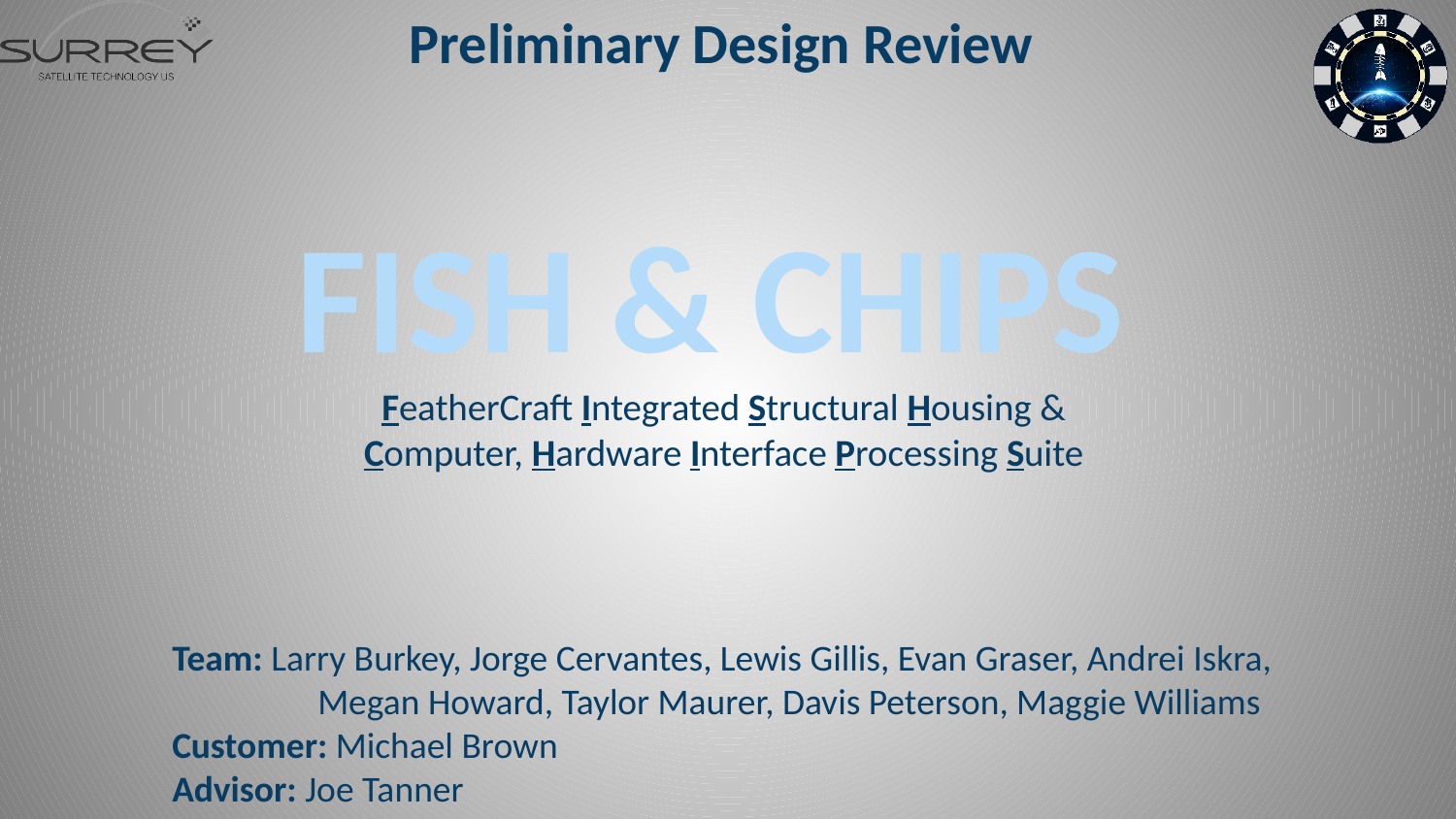

Preliminary Design Review
FISH & CHIPS
FeatherCraft Integrated Structural Housing &
Computer, Hardware Interface Processing Suite
Team: Larry Burkey, Jorge Cervantes, Lewis Gillis, Evan Graser, Andrei Iskra,
	Megan Howard, Taylor Maurer, Davis Peterson, Maggie Williams
Customer: Michael Brown
Advisor: Joe Tanner